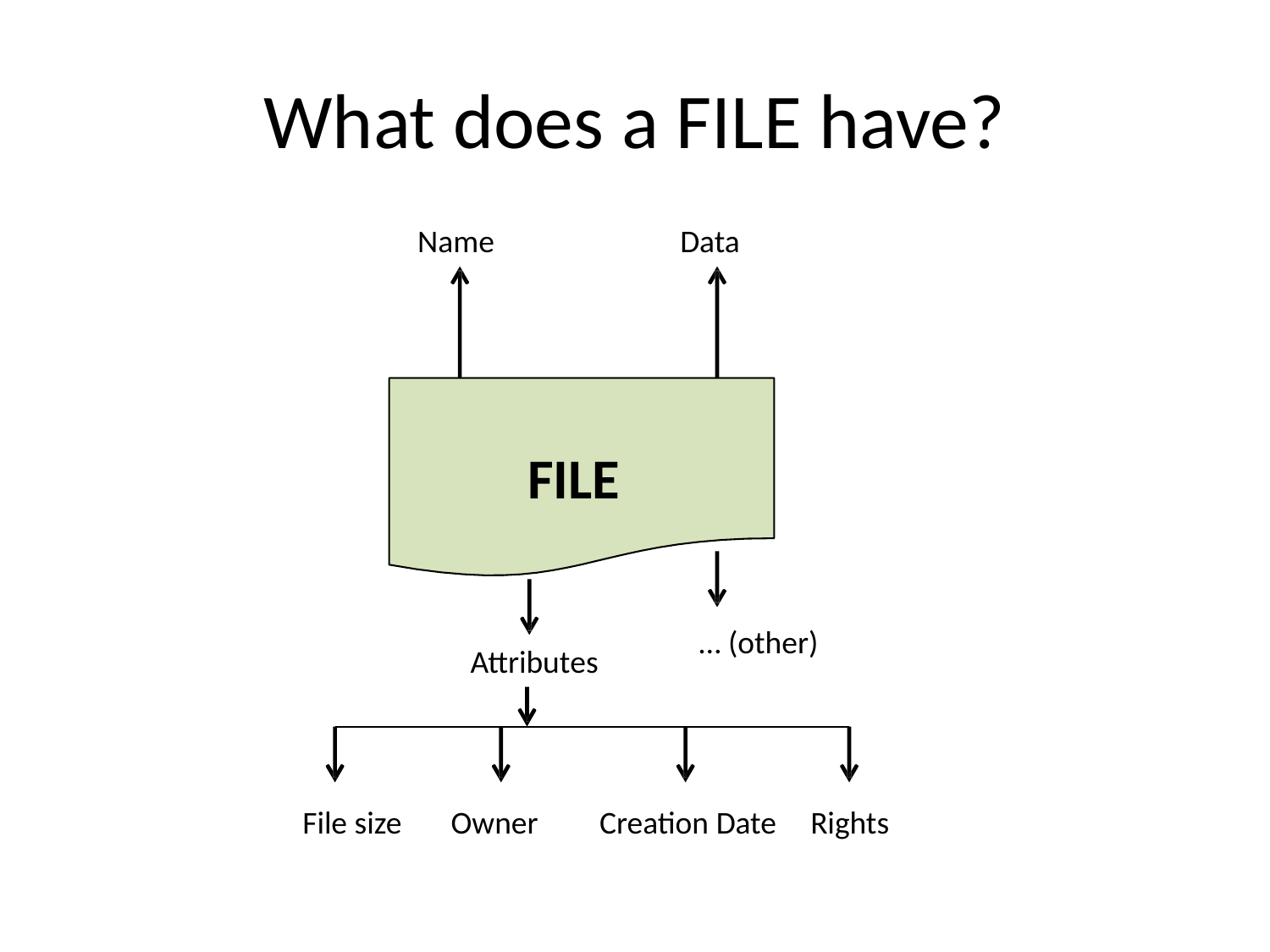

# What does a FILE have?
Data
Name

FILE
… (other)
Attributes

File size	   Owner	      Creation Date	Rights